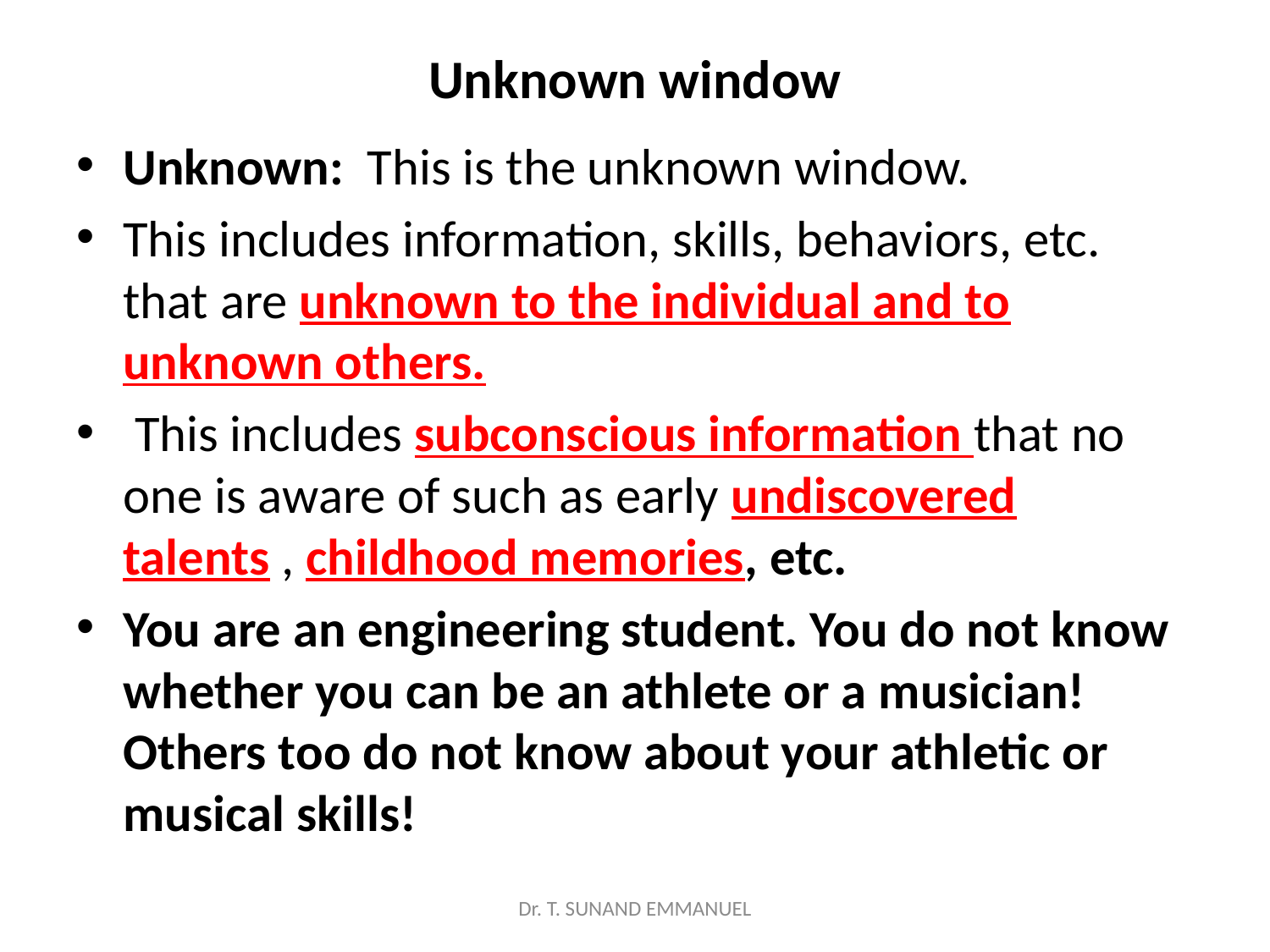

# Unknown window
Unknown:  This is the unknown window.
This includes information, skills, behaviors, etc. that are unknown to the individual and to unknown others.
 This includes subconscious information that no one is aware of such as early undiscovered talents , childhood memories, etc.
You are an engineering student. You do not know whether you can be an athlete or a musician! Others too do not know about your athletic or musical skills!

Dr. T. SUNAND EMMANUEL